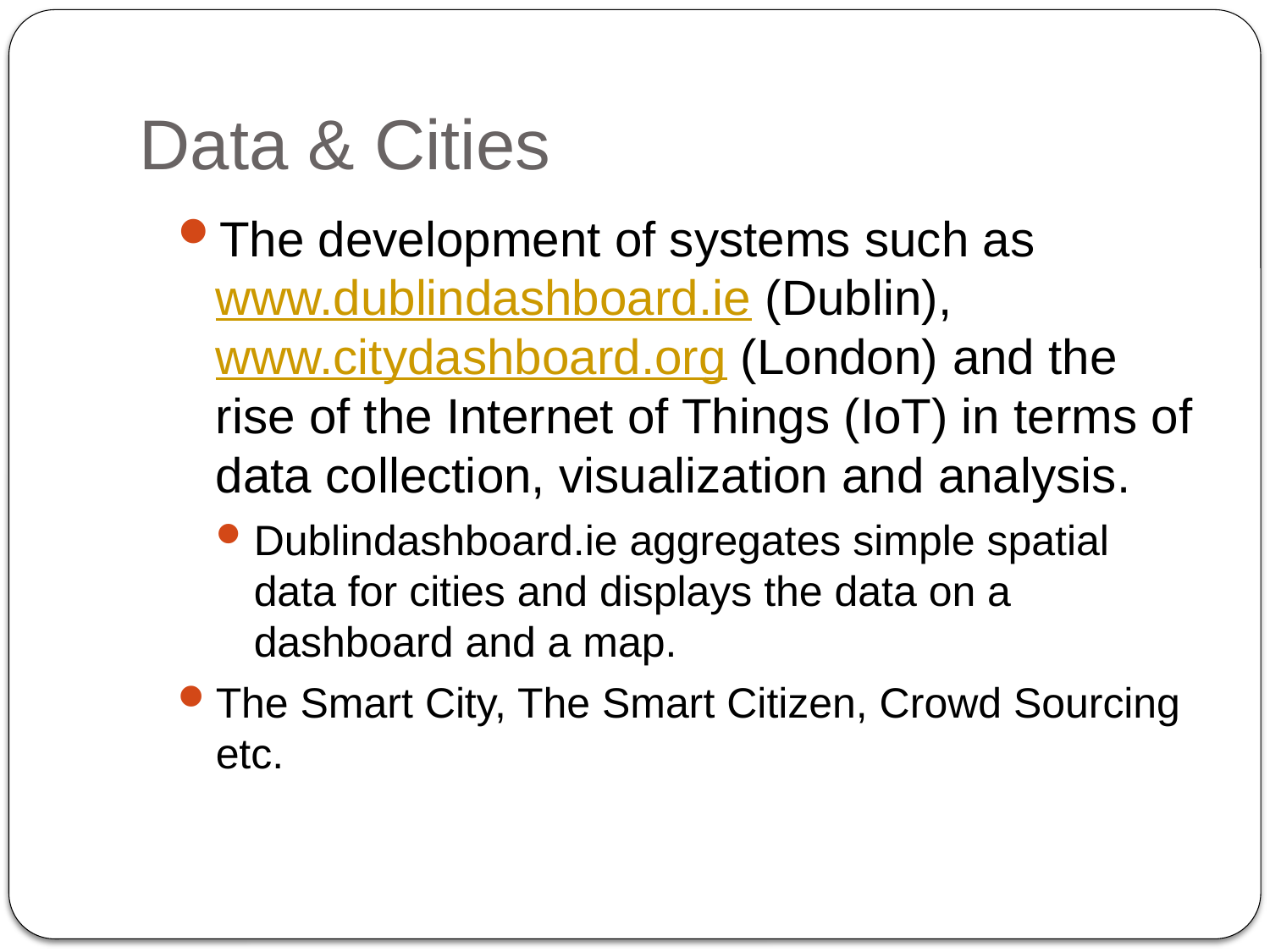

# Data & Cities
The development of systems such as  www.dublindashboard.ie (Dublin), www.citydashboard.org (London) and the rise of the Internet of Things (IoT) in terms of data collection, visualization and analysis.
Dublindashboard.ie aggregates simple spatial data for cities and displays the data on a dashboard and a map.
The Smart City, The Smart Citizen, Crowd Sourcing etc.